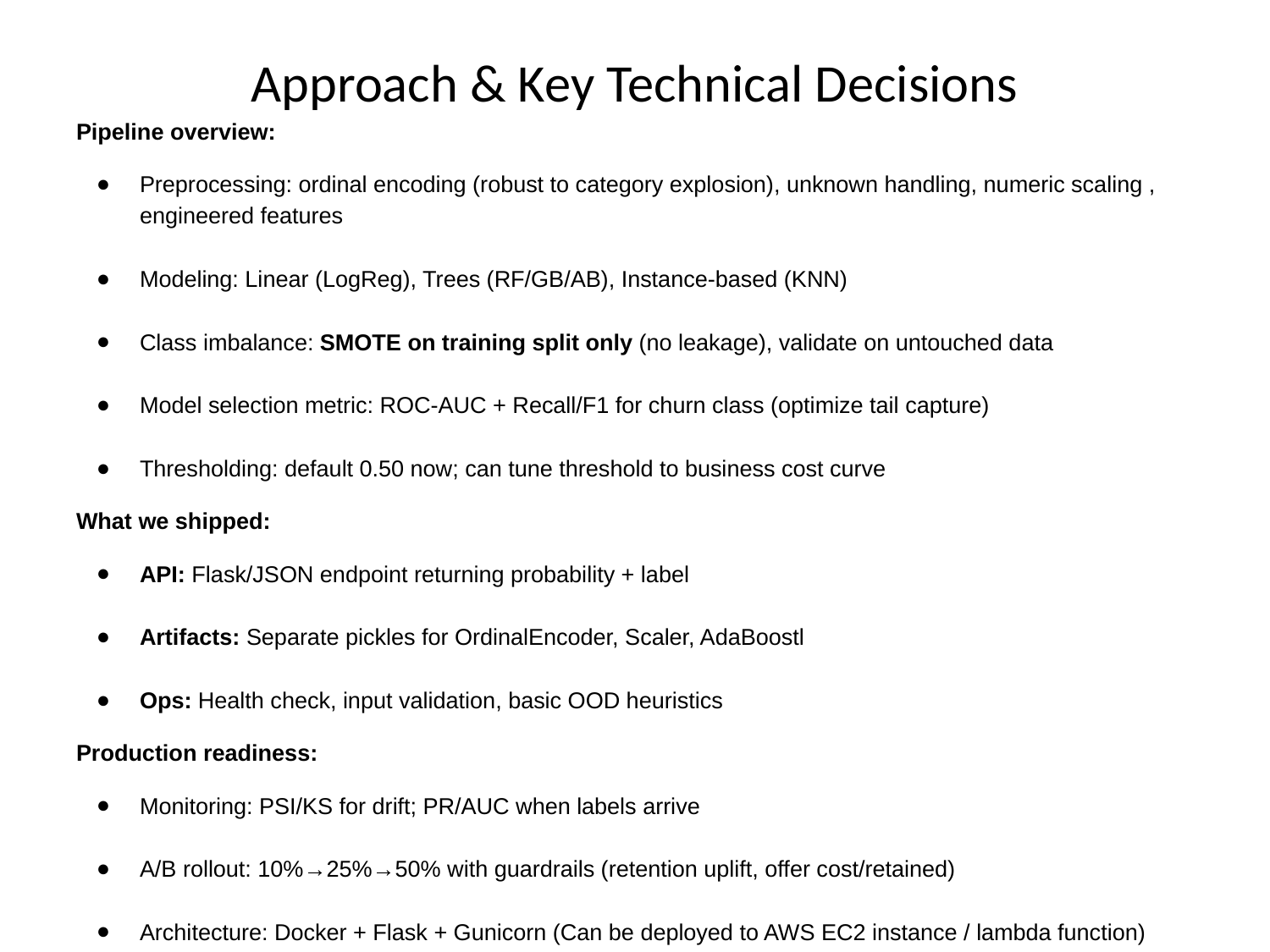

# Approach & Key Technical Decisions
Pipeline overview:
Preprocessing: ordinal encoding (robust to category explosion), unknown handling, numeric scaling , engineered features
Modeling: Linear (LogReg), Trees (RF/GB/AB), Instance-based (KNN)
Class imbalance: SMOTE on training split only (no leakage), validate on untouched data
Model selection metric: ROC-AUC + Recall/F1 for churn class (optimize tail capture)
Thresholding: default 0.50 now; can tune threshold to business cost curve
What we shipped:
API: Flask/JSON endpoint returning probability + label
Artifacts: Separate pickles for OrdinalEncoder, Scaler, AdaBoostl
Ops: Health check, input validation, basic OOD heuristics
Production readiness:
Monitoring: PSI/KS for drift; PR/AUC when labels arrive
A/B rollout: 10%→25%→50% with guardrails (retention uplift, offer cost/retained)
Architecture: Docker + Flask + Gunicorn (Can be deployed to AWS EC2 instance / lambda function)